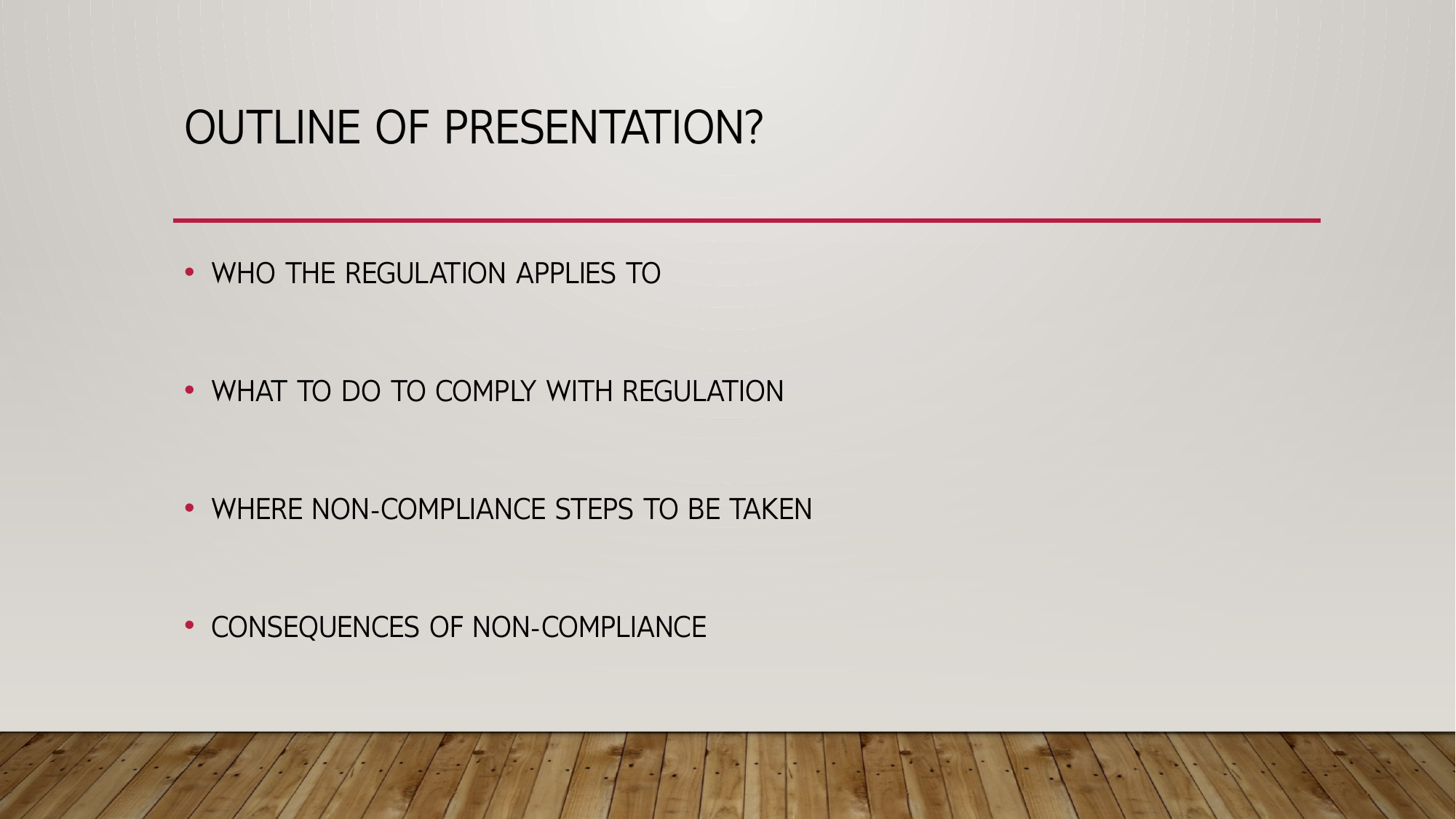

# OUTLINE OF PRESENTATION?
WHO THE REGULATION APPLIES TO

WHAT TO DO TO COMPLY WITH REGULATION

WHERE NON-COMPLIANCE STEPS TO BE TAKEN

CONSEQUENCES OF NON-COMPLIANCE